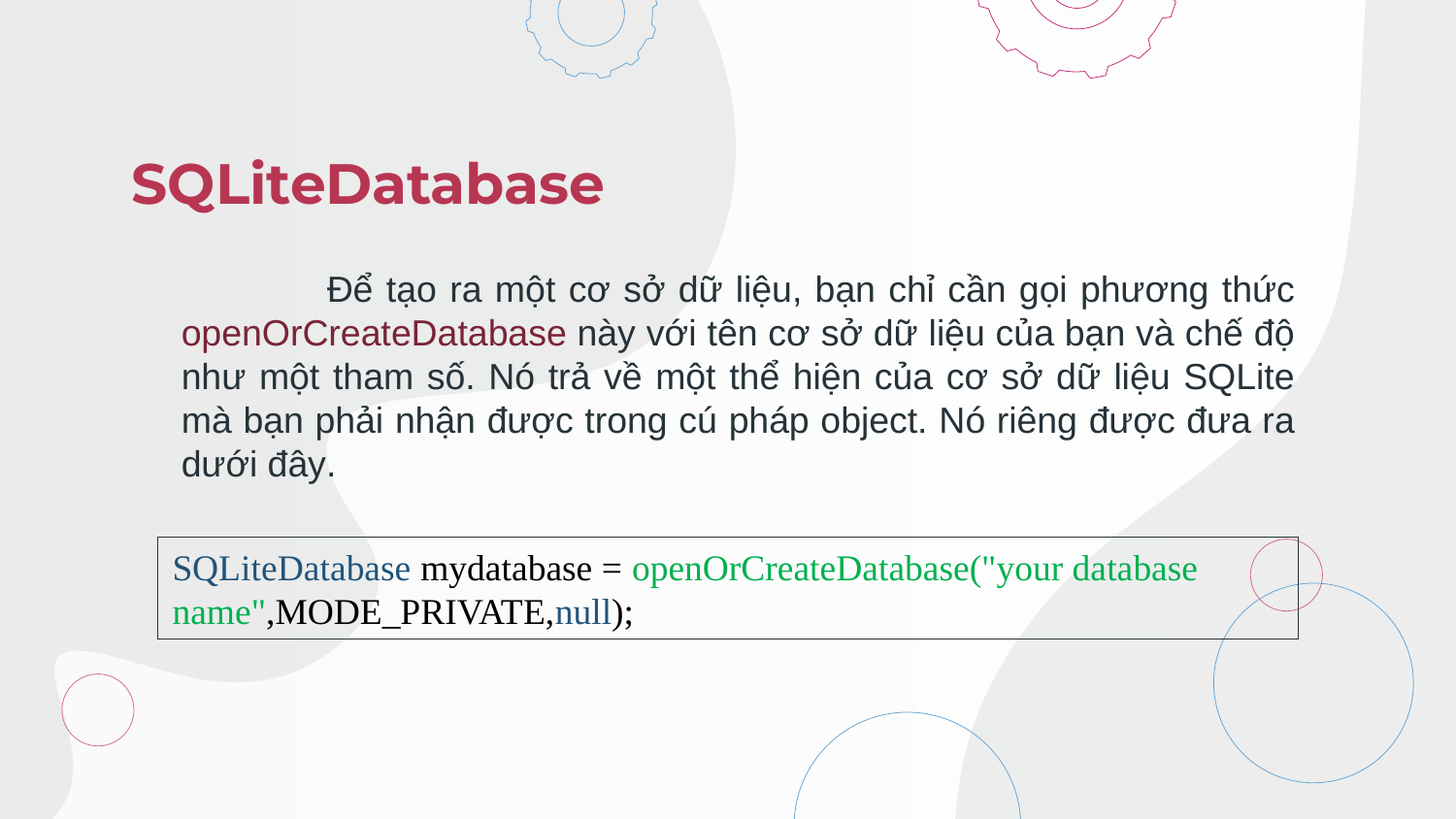

# SQLiteDatabase
	Để tạo ra một cơ sở dữ liệu, bạn chỉ cần gọi phương thức openOrCreateDatabase này với tên cơ sở dữ liệu của bạn và chế độ như một tham số. Nó trả về một thể hiện của cơ sở dữ liệu SQLite mà bạn phải nhận được trong cú pháp object. Nó riêng được đưa ra dưới đây.
SQLiteDatabase mydatabase = openOrCreateDatabase("your database name",MODE_PRIVATE,null);